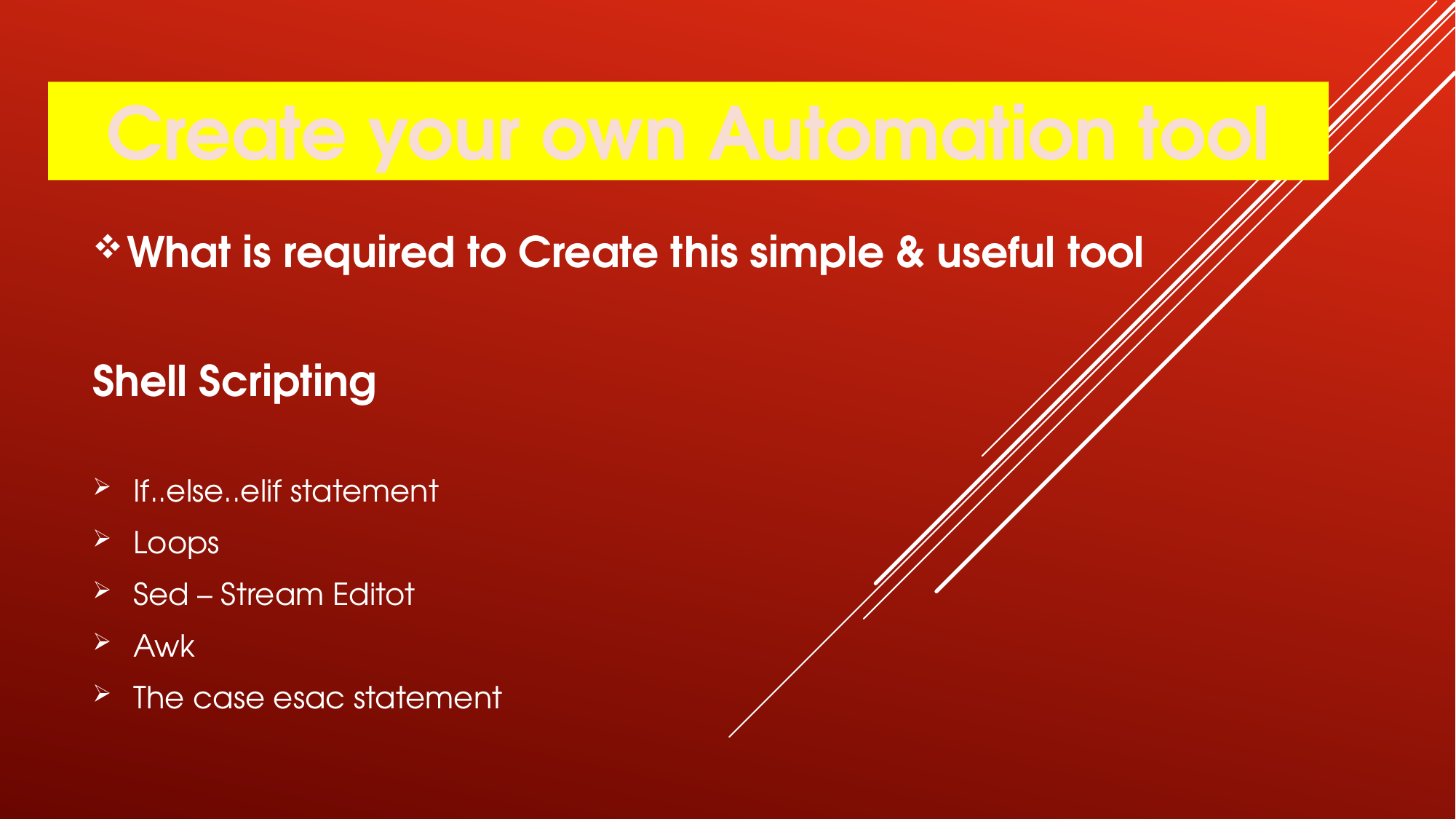

Create your own Automation tool
What is required to Create this simple & useful tool

Shell Scripting

If..else..elif statement
Loops
Sed – Stream Editot
Awk
The case esac statement